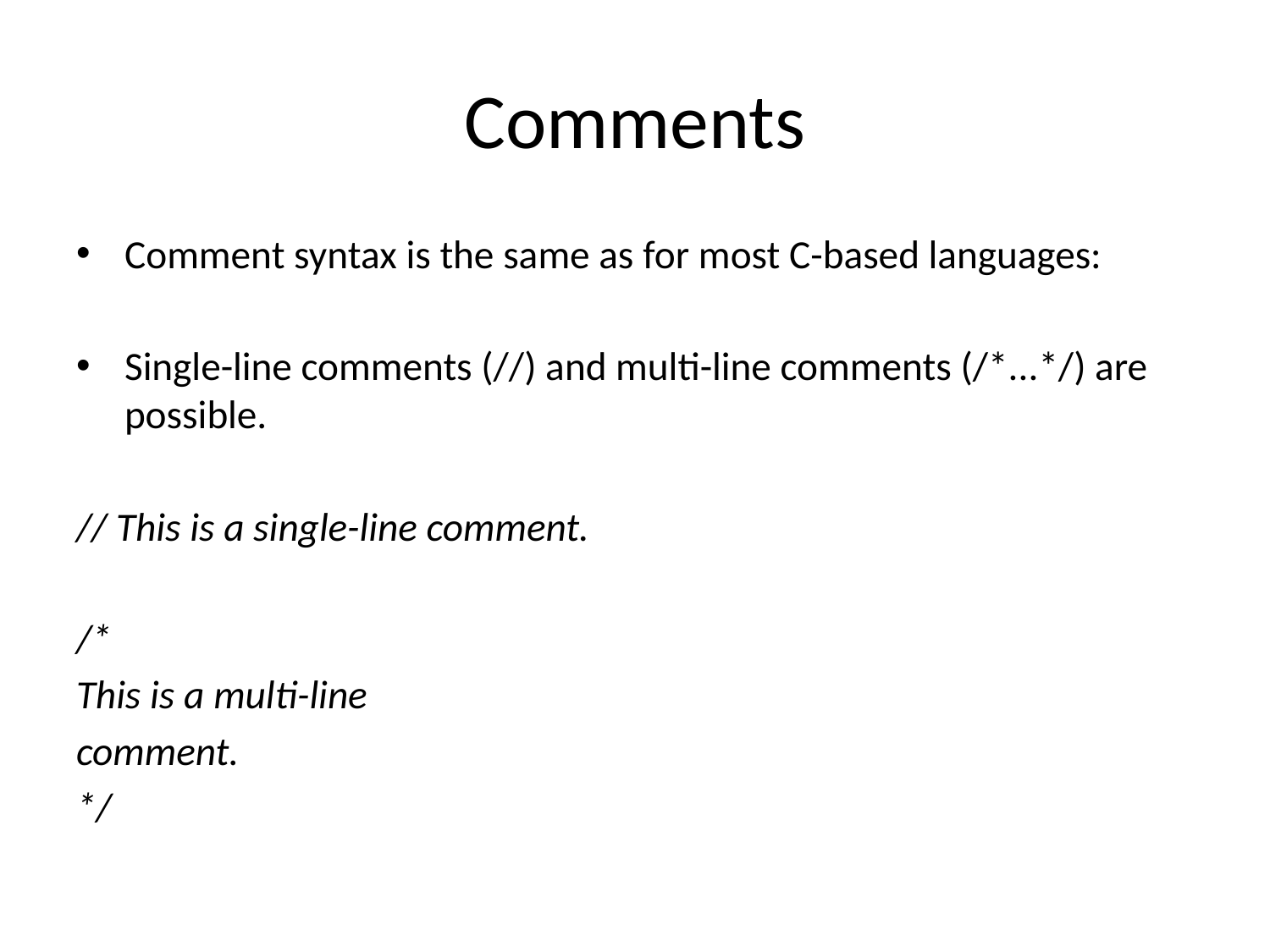

# Comments
Comment syntax is the same as for most C-based languages:

Single-line comments (//) and multi-line comments (/*...*/) are possible.

// This is a single-line comment.

/*
This is a multi-line
comment.
*/